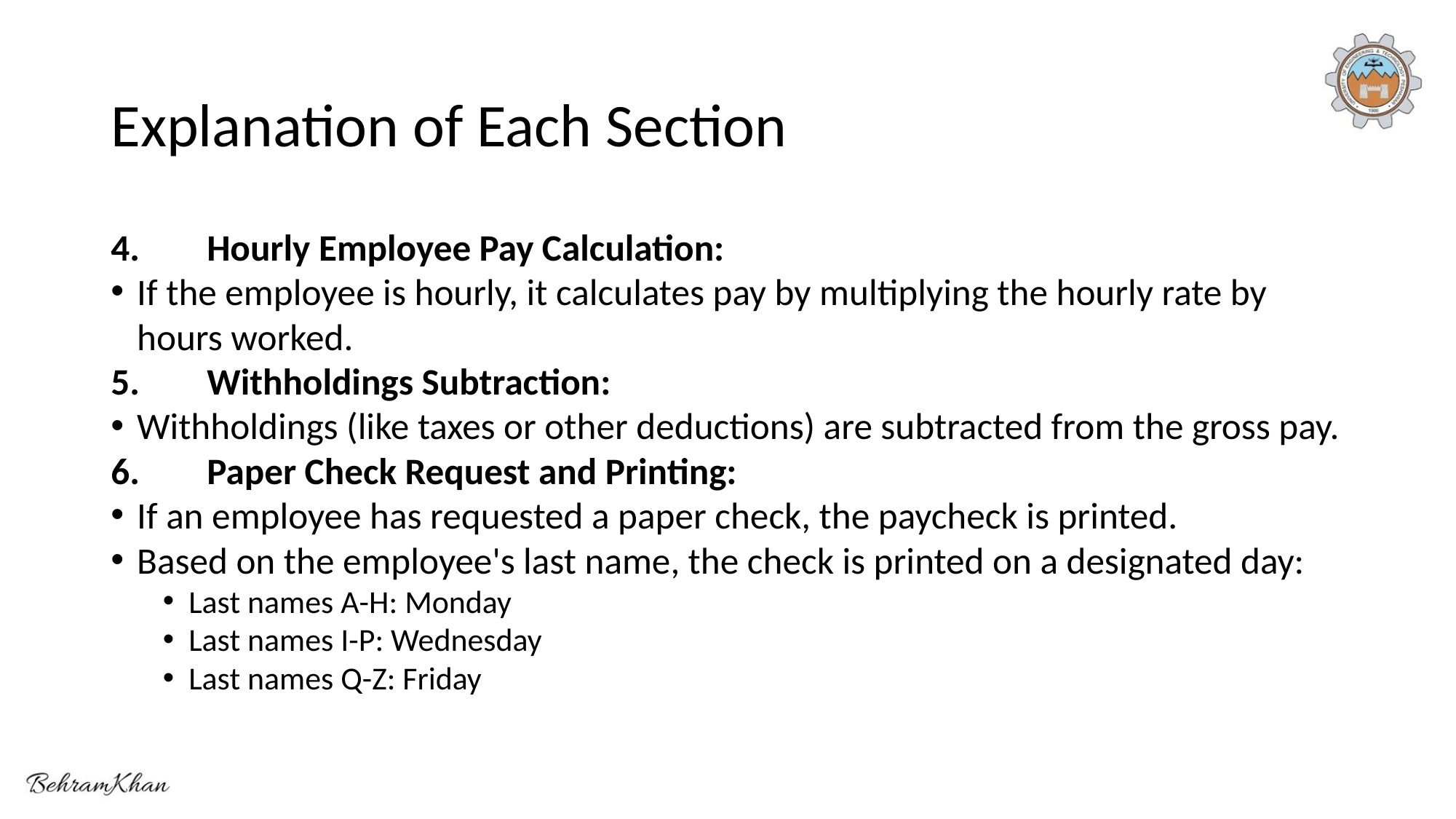

# Explanation of Each Section
4.	Hourly Employee Pay Calculation:
If the employee is hourly, it calculates pay by multiplying the hourly rate by hours worked.
5.	Withholdings Subtraction:
Withholdings (like taxes or other deductions) are subtracted from the gross pay.
6.	Paper Check Request and Printing:
If an employee has requested a paper check, the paycheck is printed.
Based on the employee's last name, the check is printed on a designated day:
Last names A-H: Monday
Last names I-P: Wednesday
Last names Q-Z: Friday